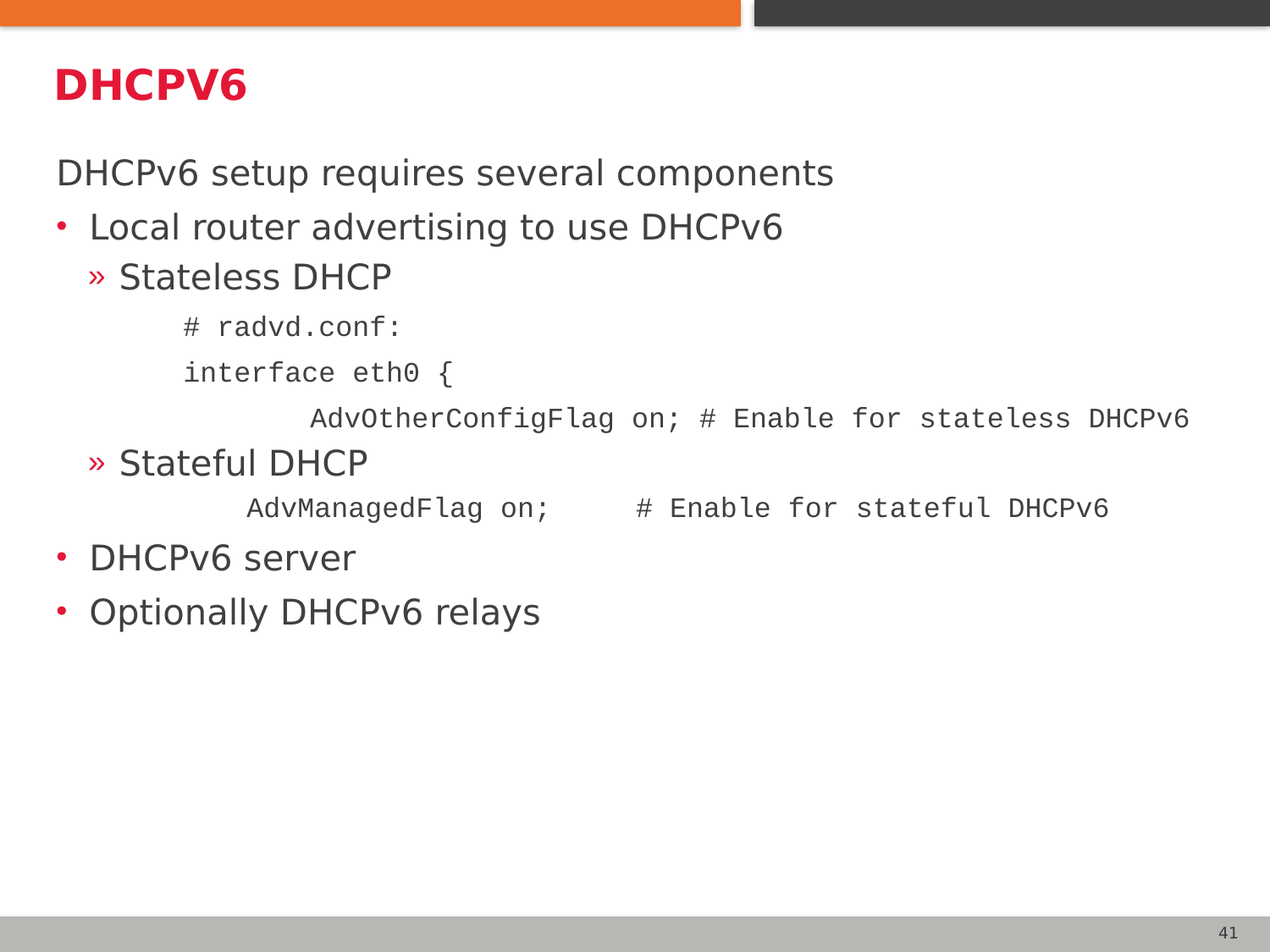

# DHCPv6
DHCPv6 setup requires several components
Local router advertising to use DHCPv6
Stateless DHCP
	# radvd.conf:
	interface eth0 {
		AdvOtherConfigFlag on; # Enable for stateless DHCPv6
Stateful DHCP
	AdvManagedFlag on;     # Enable for stateful DHCPv6
DHCPv6 server
Optionally DHCPv6 relays